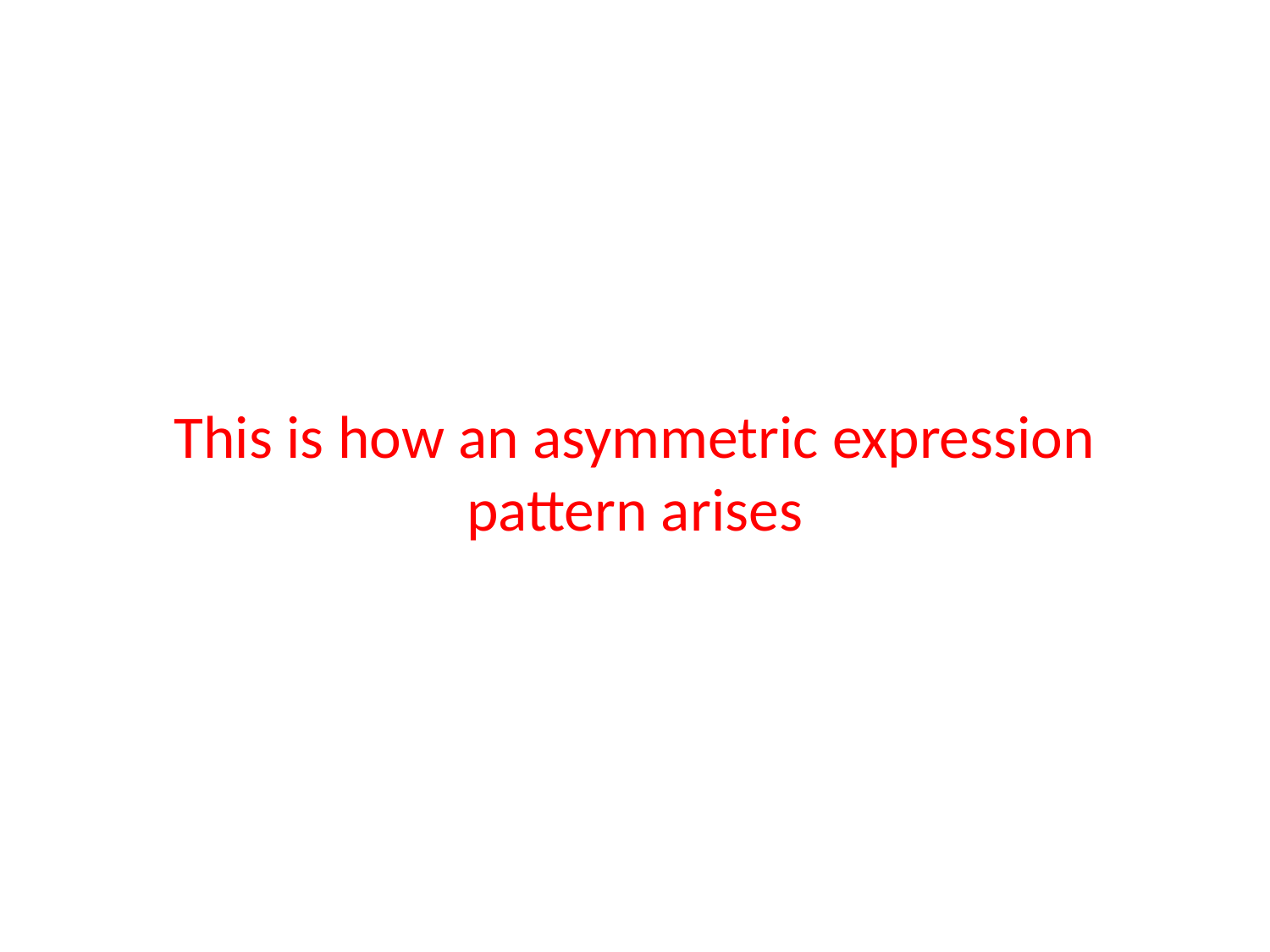

# This is how an asymmetric expression pattern arises